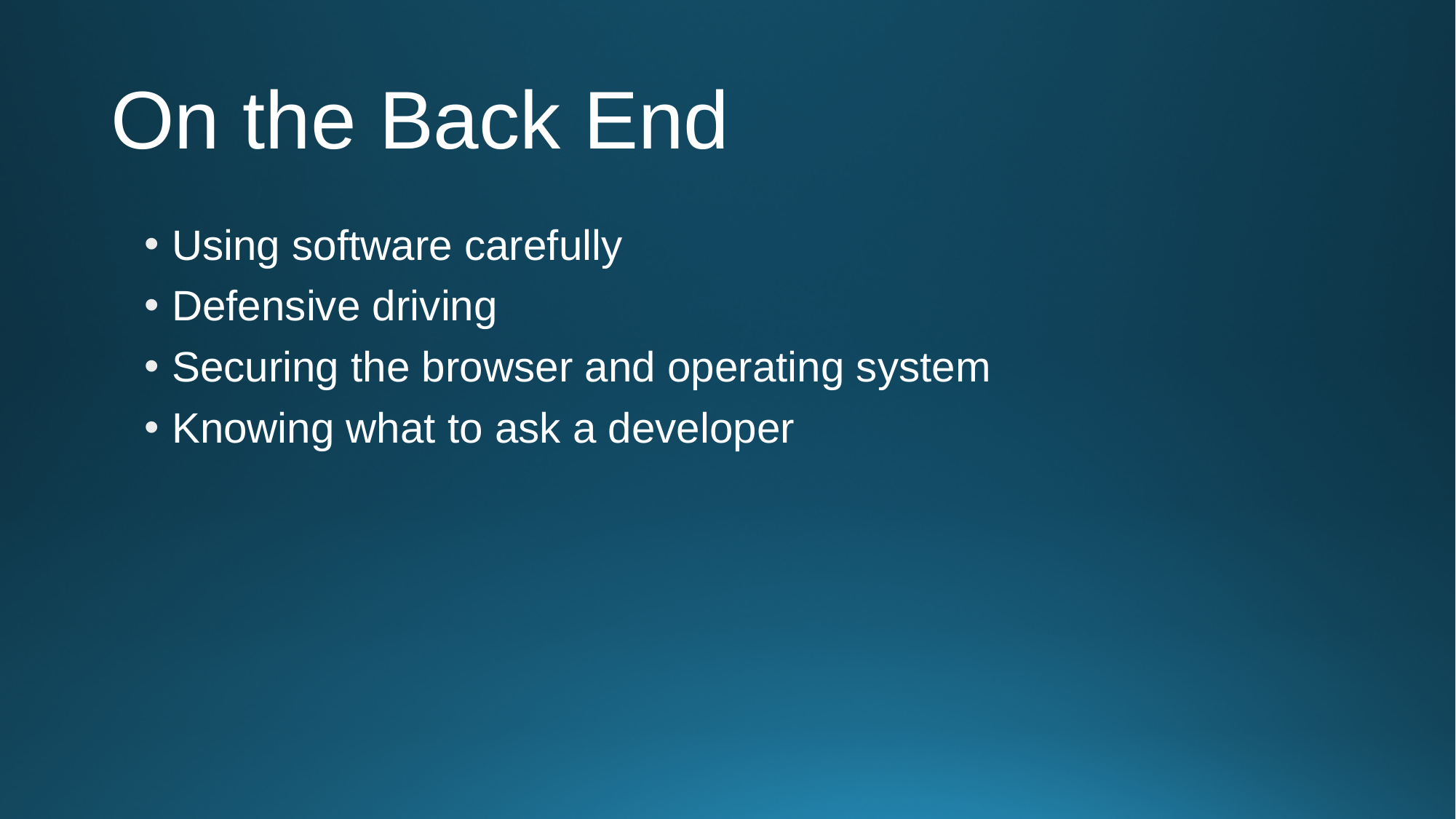

# On the Back End
Using software carefully
Defensive driving
Securing the browser and operating system
Knowing what to ask a developer